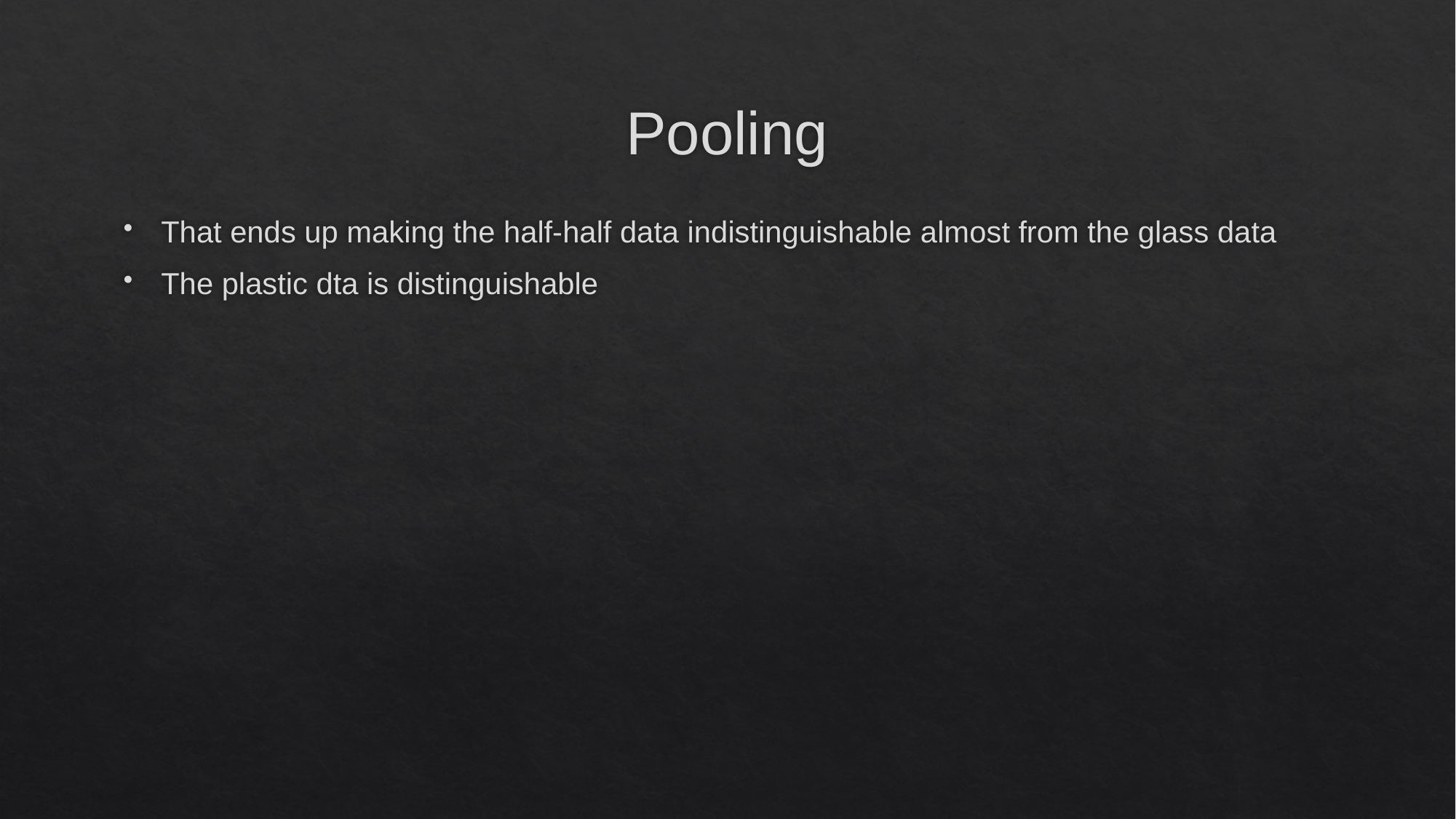

# Pooling
That ends up making the half-half data indistinguishable almost from the glass data
The plastic dta is distinguishable